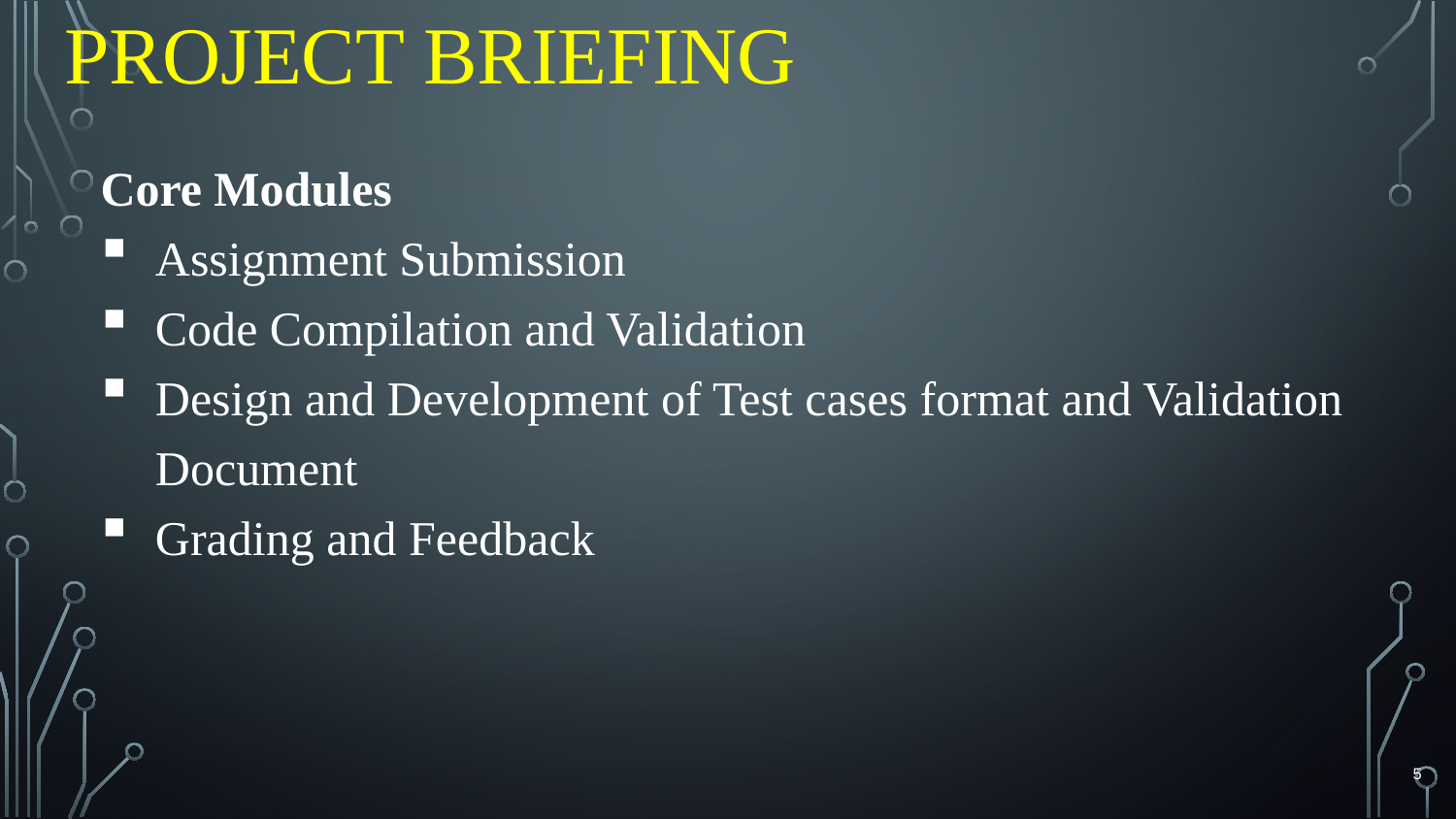

# Project Briefing
   Core Modules
Assignment Submission
Code Compilation and Validation
Design and Development of Test cases format and Validation Document
Grading and Feedback

5